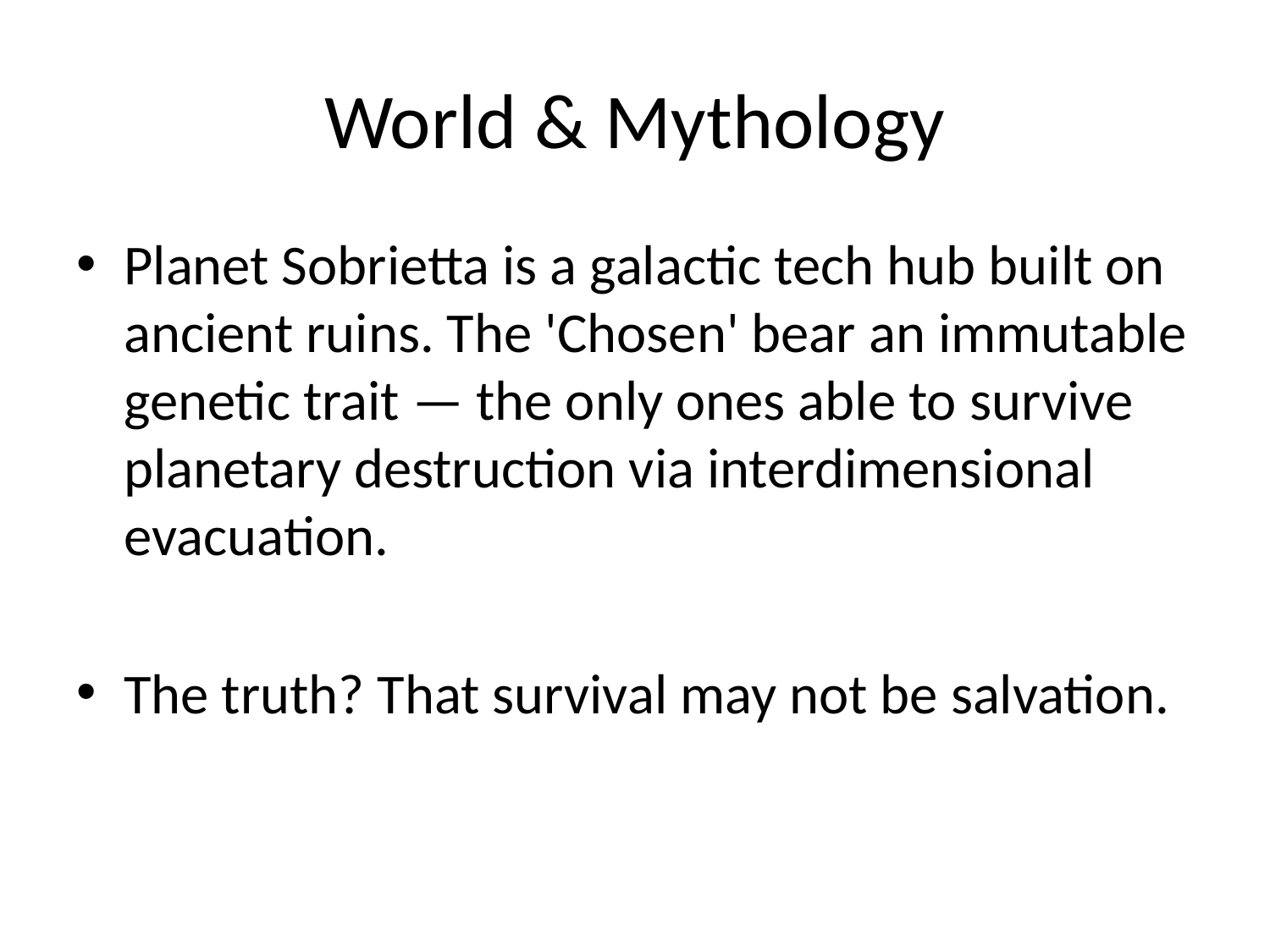

# World & Mythology
Planet Sobrietta is a galactic tech hub built on ancient ruins. The 'Chosen' bear an immutable genetic trait — the only ones able to survive planetary destruction via interdimensional evacuation.

The truth? That survival may not be salvation.